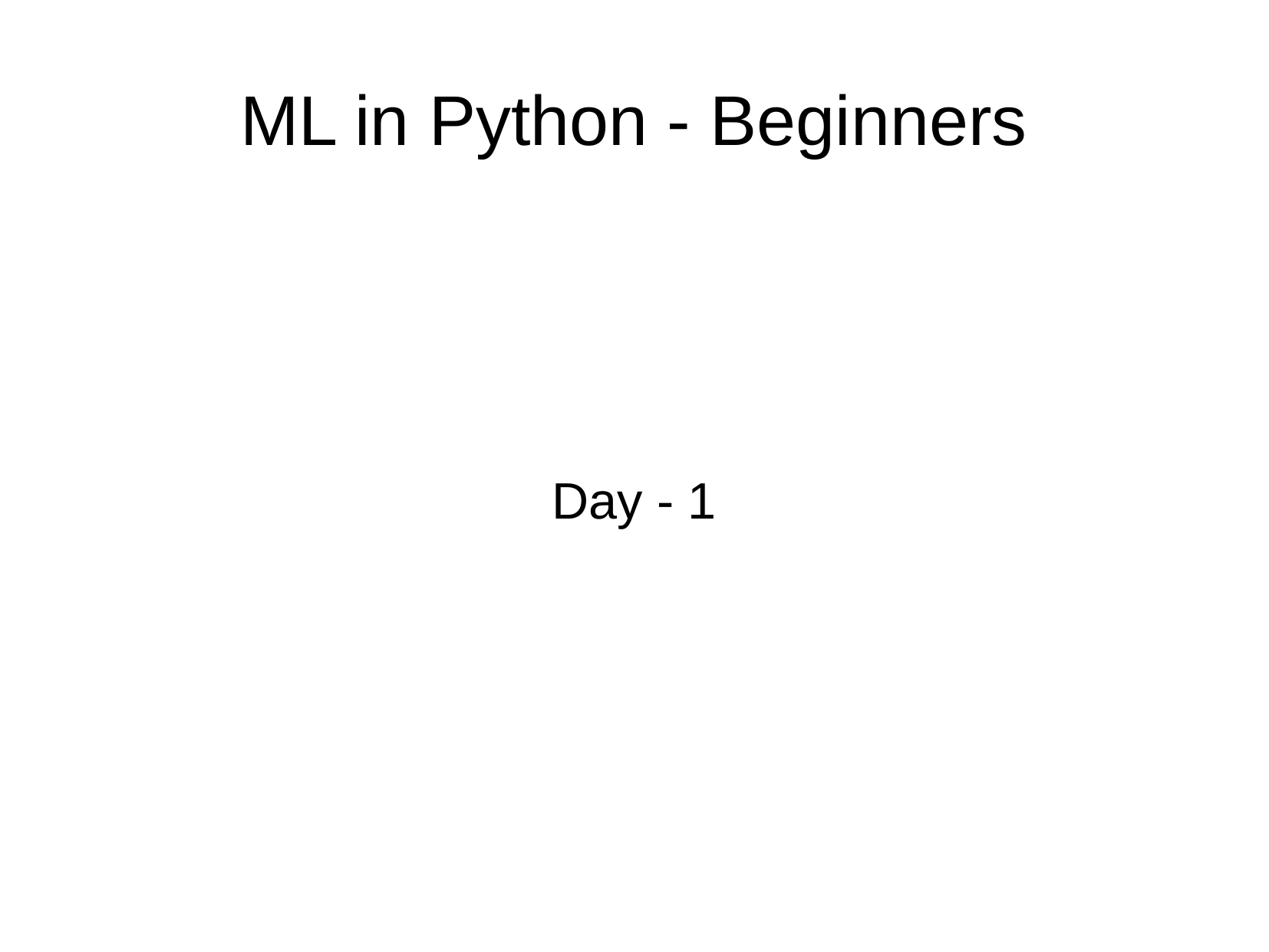

ML in Python - Beginners
Day - 1